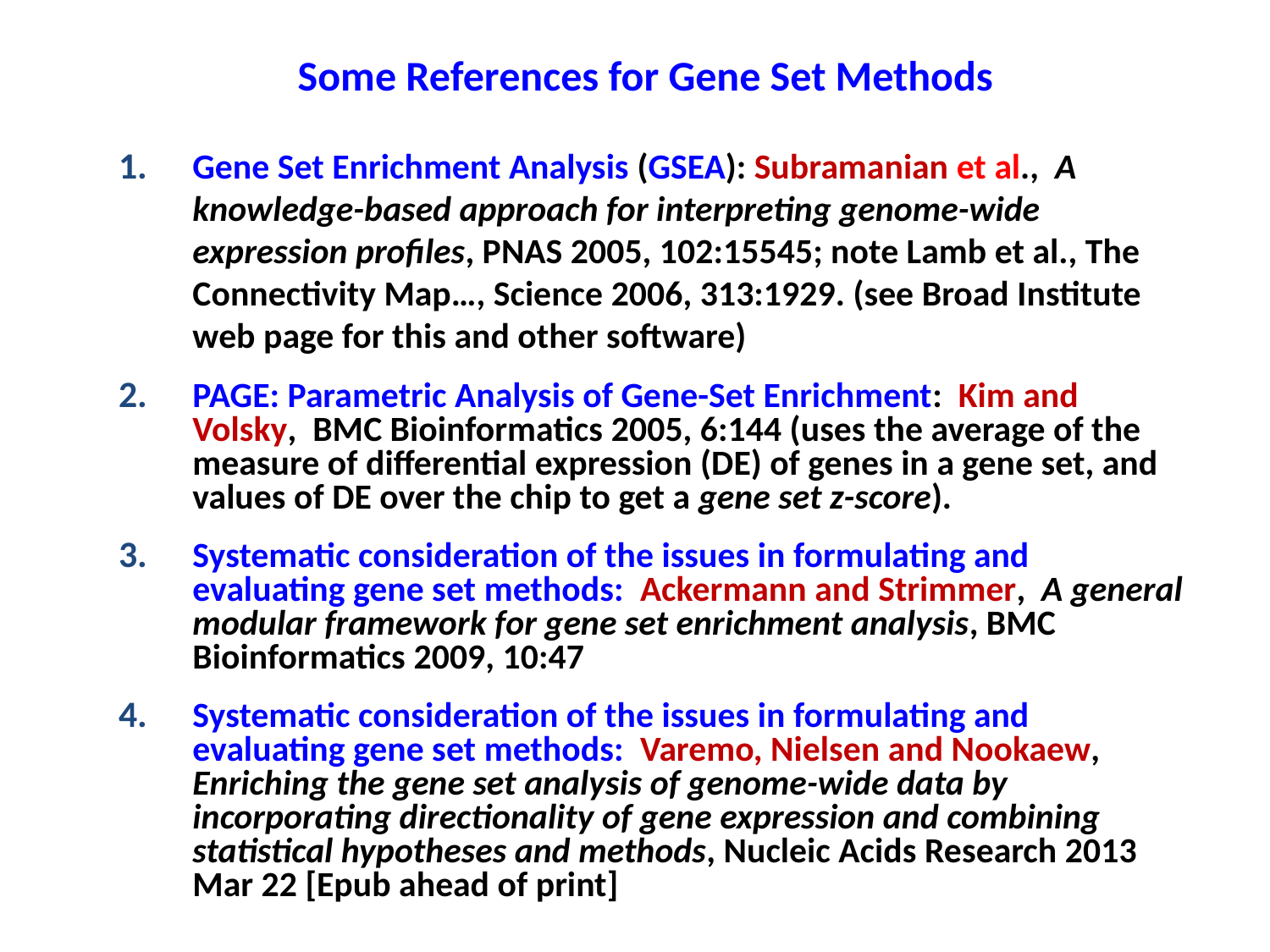

# Some References for Gene Set Methods
Gene Set Enrichment Analysis (GSEA): Subramanian et al.,  A knowledge-based approach for interpreting genome-wide expression profiles, PNAS 2005, 102:15545; note Lamb et al., The Connectivity Map…, Science 2006, 313:1929. (see Broad Institute web page for this and other software)
PAGE: Parametric Analysis of Gene-Set Enrichment:  Kim and Volsky,  BMC Bioinformatics 2005, 6:144 (uses the average of the measure of differential expression (DE) of genes in a gene set, and values of DE over the chip to get a gene set z-score).
Systematic consideration of the issues in formulating and evaluating gene set methods:  Ackermann and Strimmer,  A general modular framework for gene set enrichment analysis, BMC Bioinformatics 2009, 10:47
Systematic consideration of the issues in formulating and evaluating gene set methods:  Varemo, Nielsen and Nookaew, Enriching the gene set analysis of genome-wide data by incorporating directionality of gene expression and combining statistical hypotheses and methods, Nucleic Acids Research 2013 Mar 22 [Epub ahead of print]